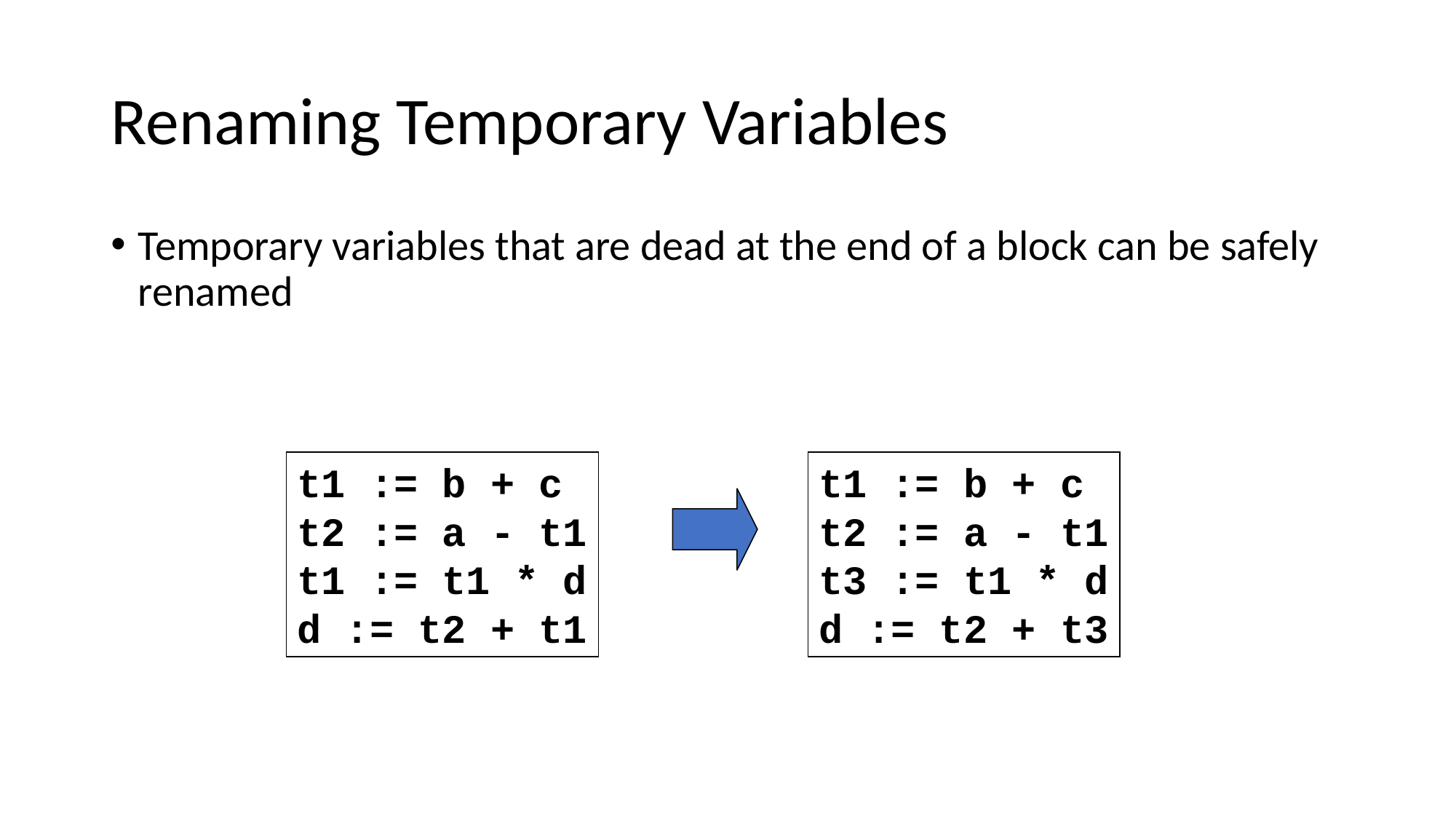

# Renaming Temporary Variables
Temporary variables that are dead at the end of a block can be safely renamed
t1 := b + c
t2 := a - t1
t1 := t1 * d
d := t2 + t1
t1 := b + c
t2 := a - t1
t3 := t1 * d
d := t2 + t3